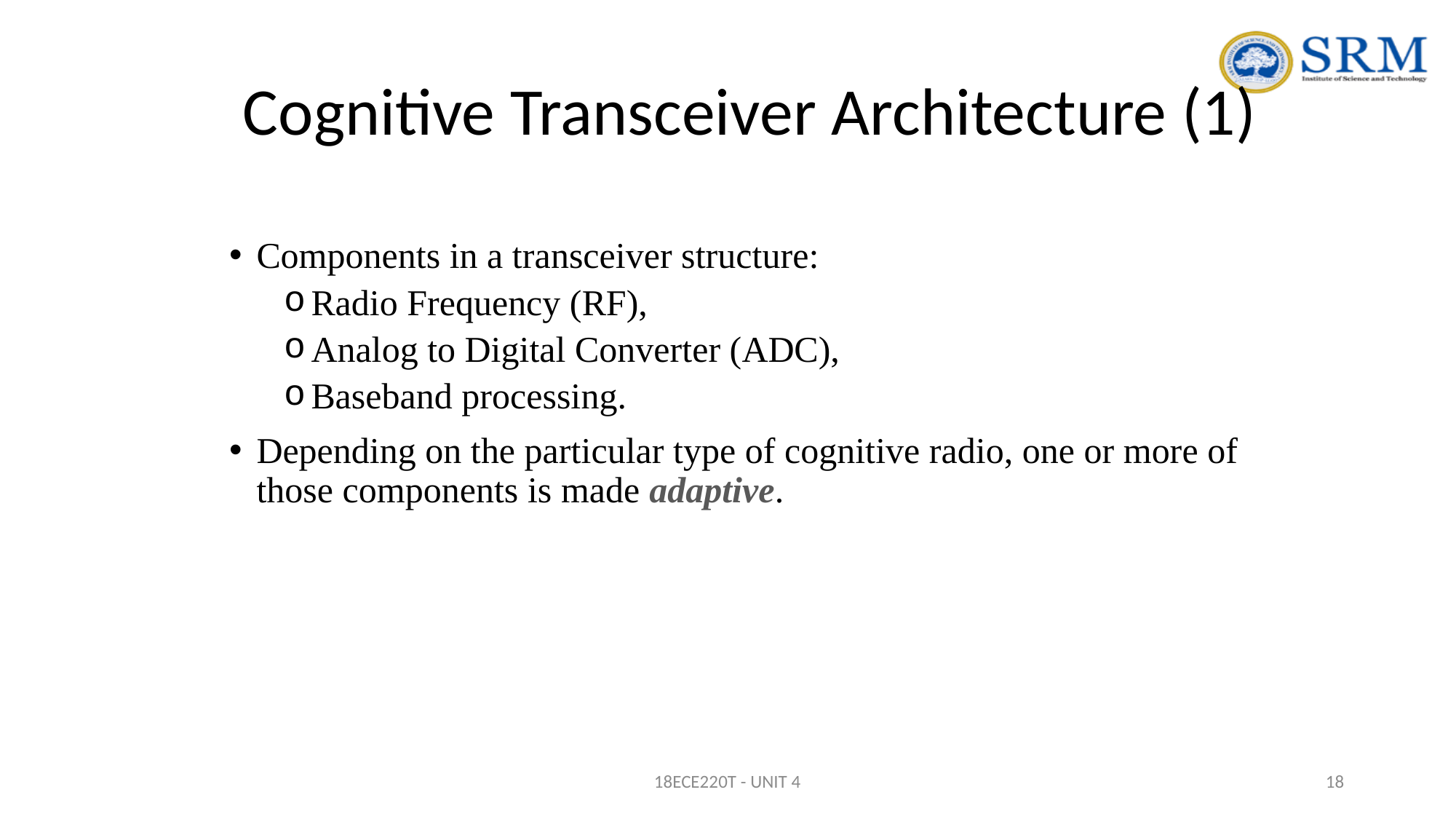

# Cognitive Transceiver Architecture (1)

Components in a transceiver structure:
Radio Frequency (RF),
Analog to Digital Converter (ADC),
Baseband processing.
Depending on the particular type of cognitive radio, one or more of those components is made adaptive.
18ECE220T - UNIT 4
18